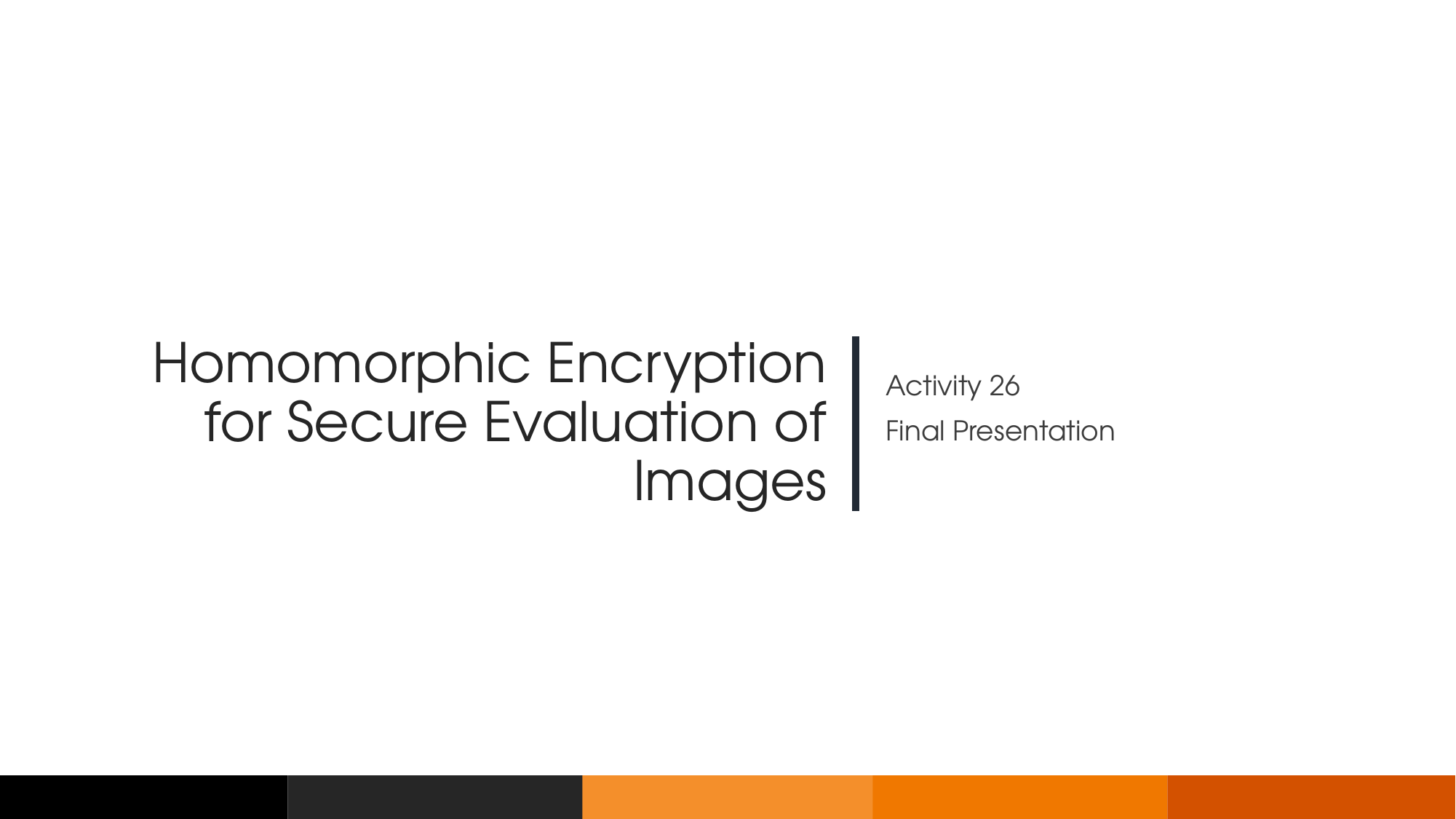

Activity 26
Final Presentation
Homomorphic Encryption for Secure Evaluation of Images